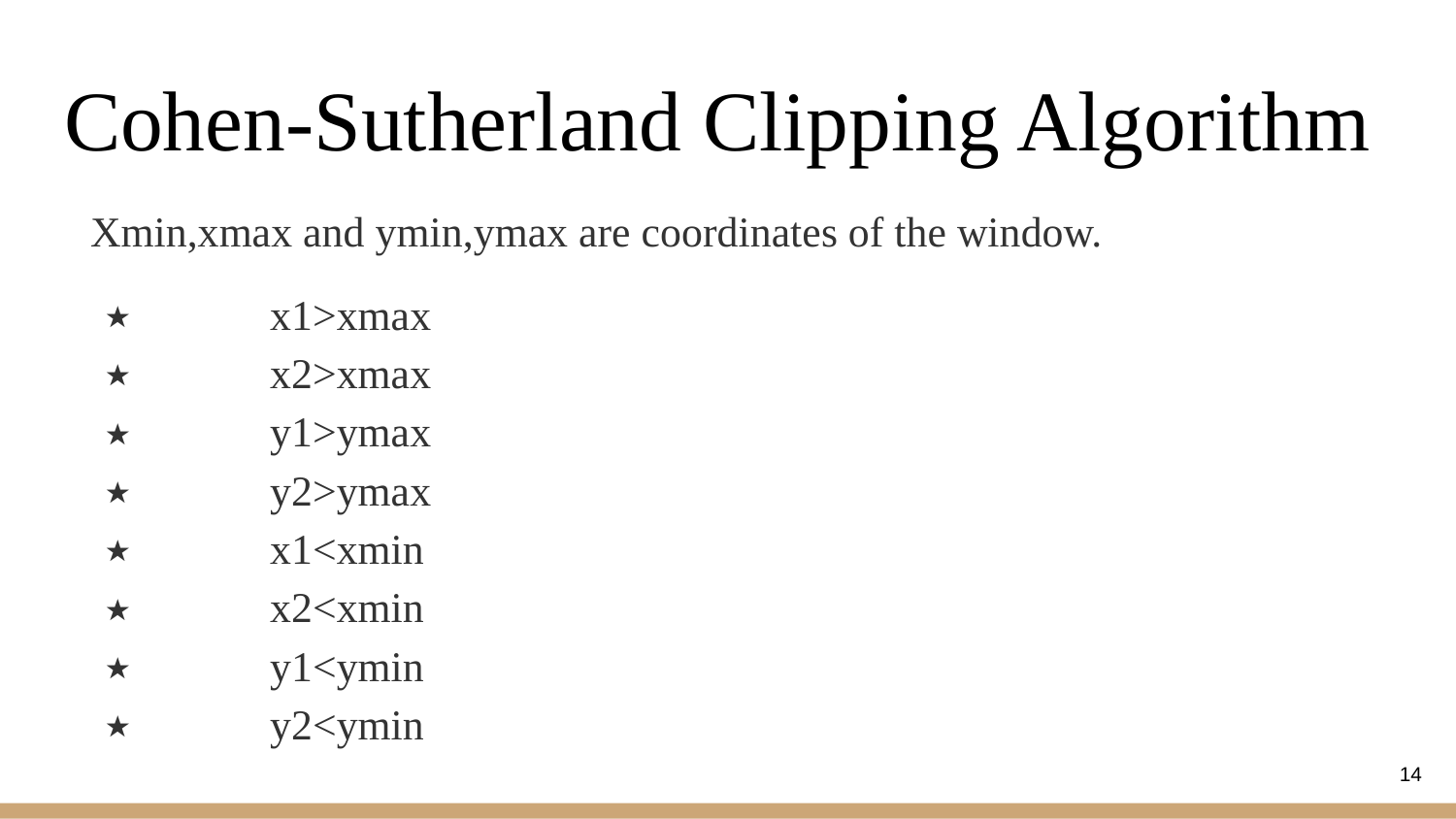

# Cohen-Sutherland Clipping Algorithm
Xmin,xmax and ymin,ymax are coordinates of the window.
          x1>xmax
          x2>xmax
          y1>ymax
          y2>ymax
          x1<xmin
          x2<xmin
          y1<ymin
          y2<ymin

14